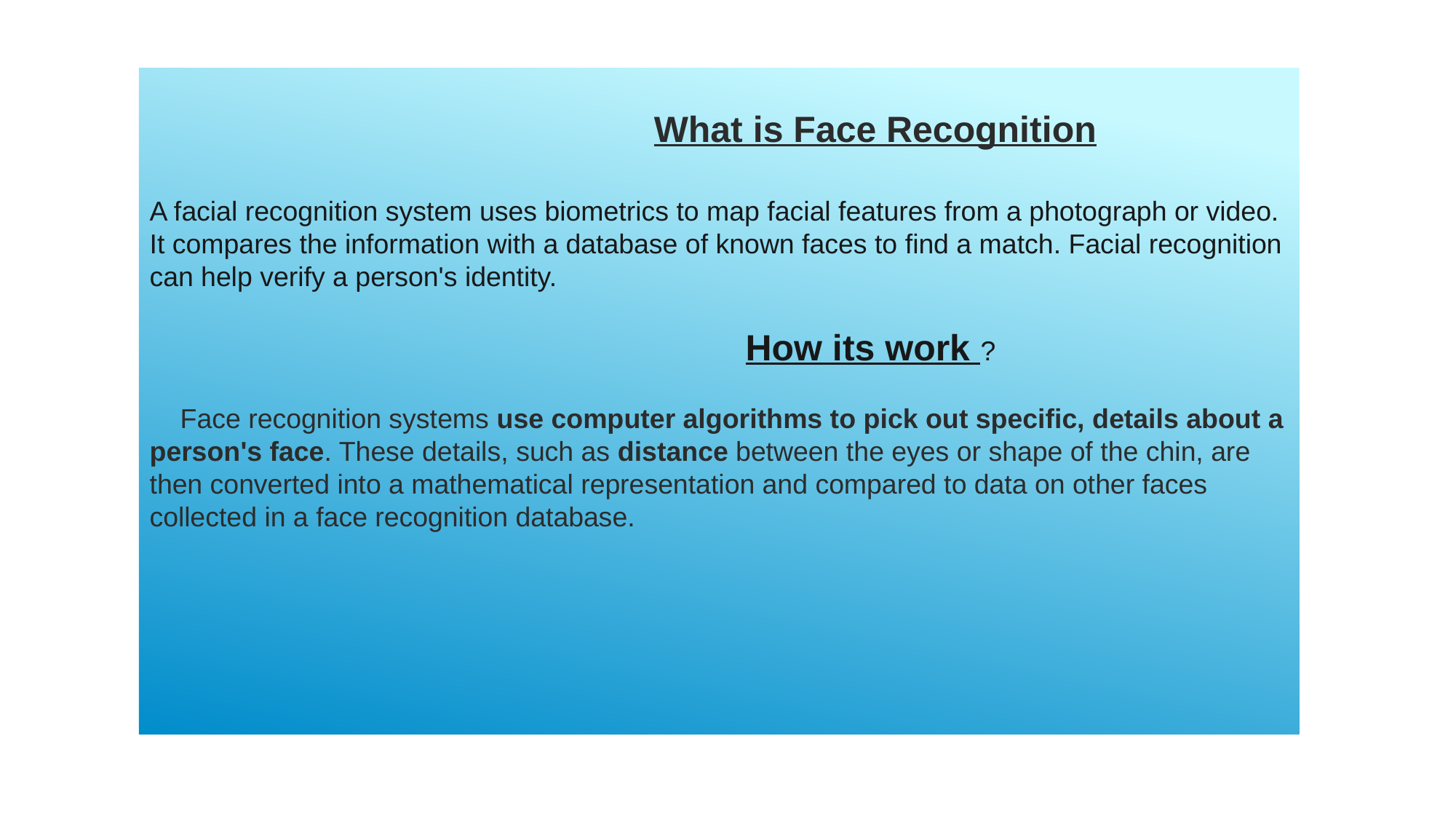

What is Face Recognition

A facial recognition system uses biometrics to map facial features from a photograph or video. It compares the information with a database of known faces to find a match. Facial recognition can help verify a person's identity.

                                                                              How its work ?

    Face recognition systems use computer algorithms to pick out specific, details about a person's face. These details, such as distance between the eyes or shape of the chin, are then converted into a mathematical representation and compared to data on other faces collected in a face recognition database.